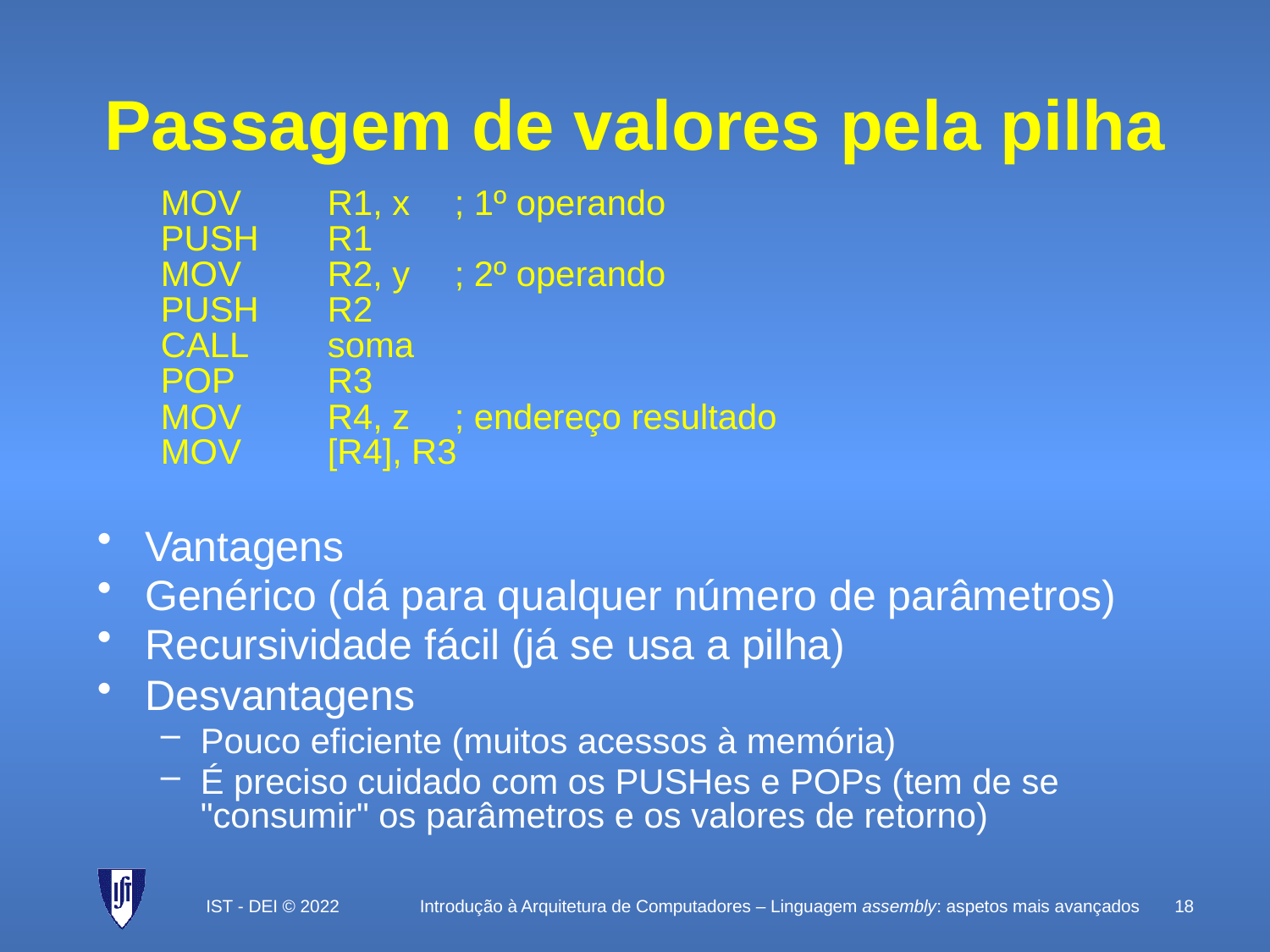

# Passagem de valores pela pilha
MOV	R1, x 	; 1º operando
PUSH	R1
MOV	R2, y	; 2º operando
PUSH	R2
CALL	soma
POP	R3
MOV     	R4, z	; endereço resultado
MOV	[R4], R3

Vantagens
Genérico (dá para qualquer número de parâmetros)
Recursividade fácil (já se usa a pilha)
Desvantagens
Pouco eficiente (muitos acessos à memória)
É preciso cuidado com os PUSHes e POPs (tem de se "consumir" os parâmetros e os valores de retorno)
IST - DEI © 2022